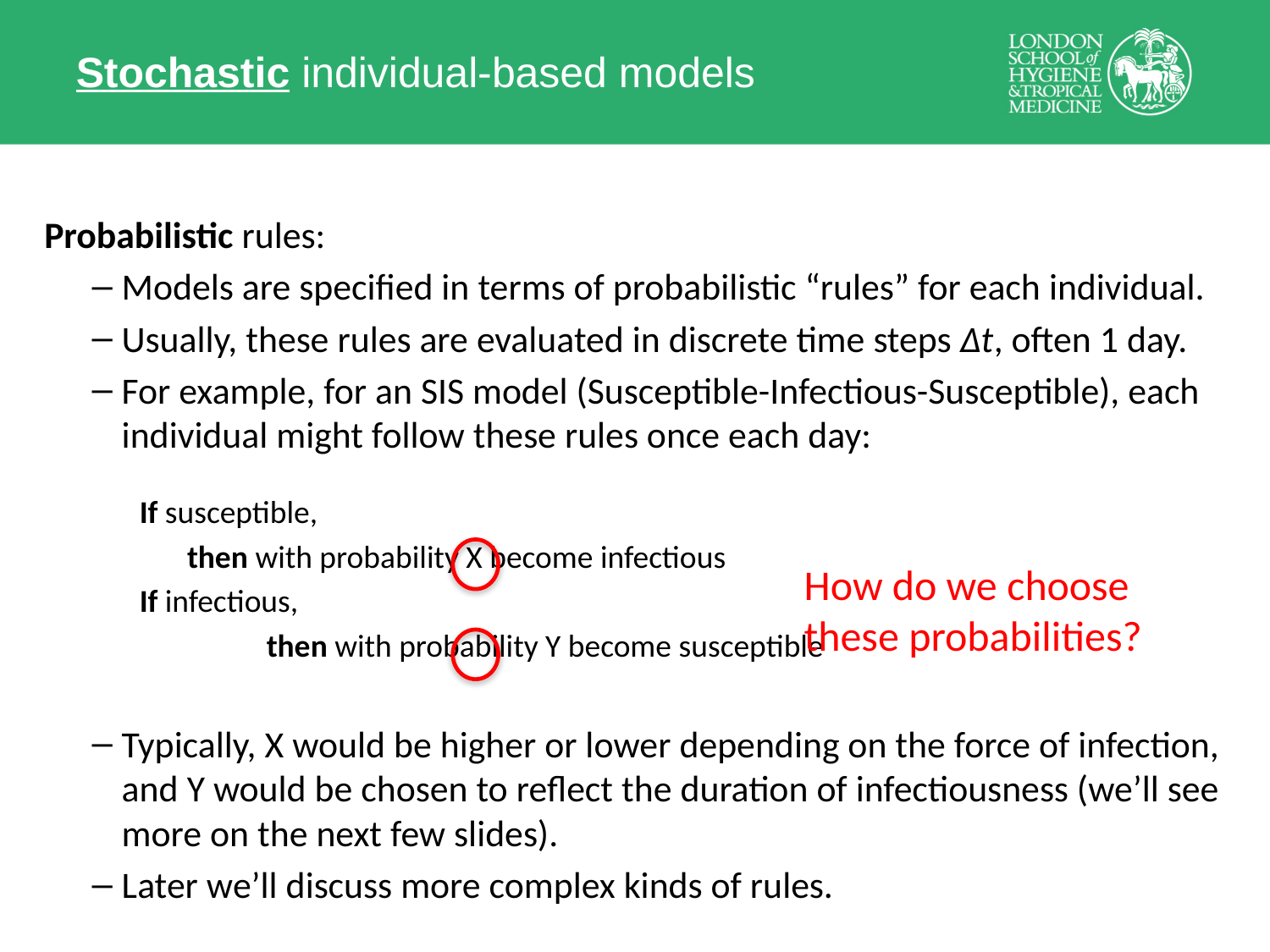

# Stochastic individual-based models
Probabilistic rules:
Models are specified in terms of probabilistic “rules” for each individual.
Usually, these rules are evaluated in discrete time steps ∆t, often 1 day.
For example, for an SIS model (Susceptible-Infectious-Susceptible), each individual might follow these rules once each day:

If susceptible,
then with probability X become infectious
If infectious,
	then with probability Y become susceptible

Typically, X would be higher or lower depending on the force of infection, and Y would be chosen to reflect the duration of infectiousness (we’ll see more on the next few slides).
Later we’ll discuss more complex kinds of rules.

How do we choose
these probabilities?